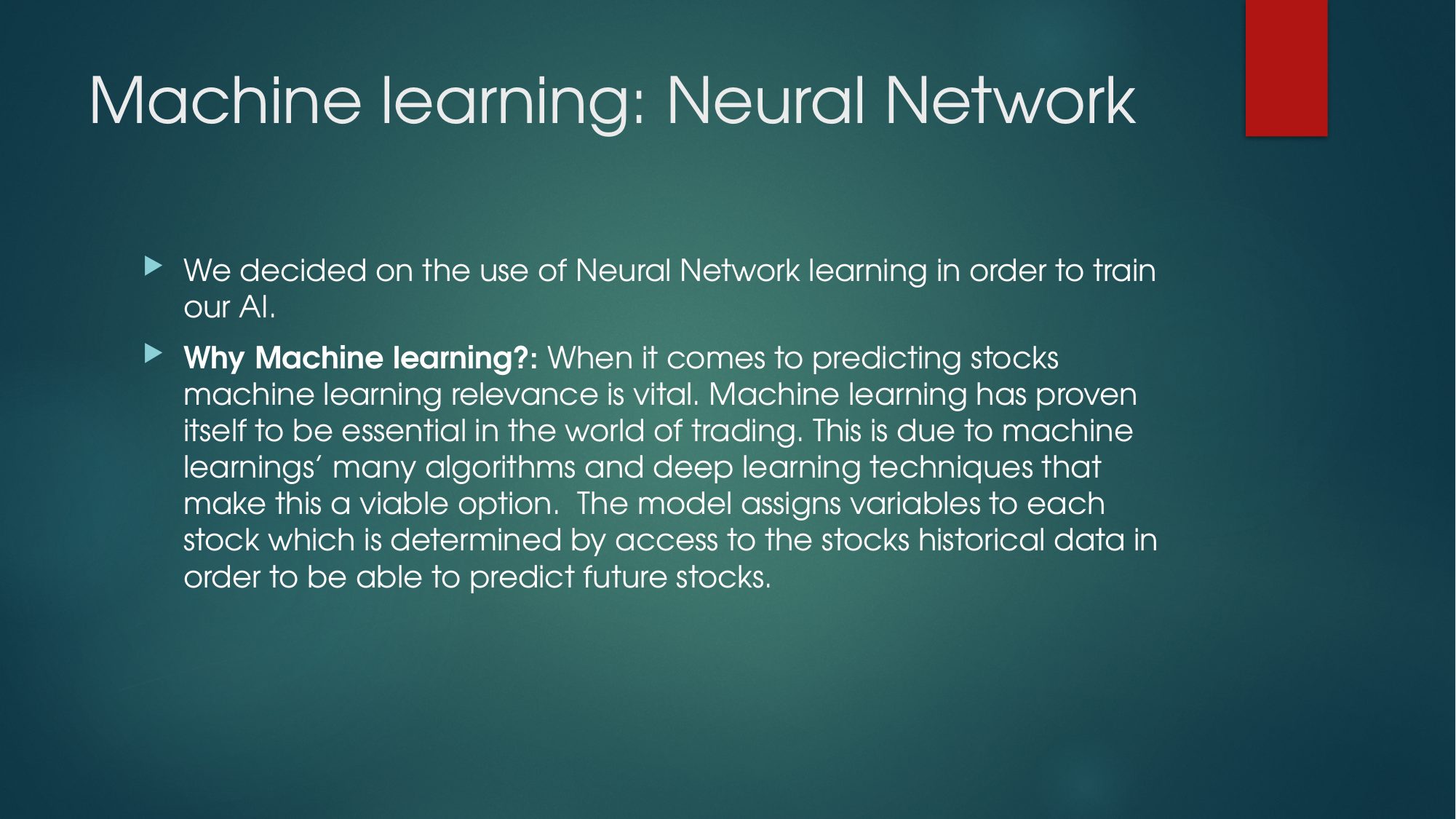

# Machine learning: Neural Network
We decided on the use of Neural Network learning in order to train our AI.
Why Machine learning?: When it comes to predicting stocks machine learning relevance is vital. Machine learning has proven itself to be essential in the world of trading. This is due to machine learnings’ many algorithms and deep learning techniques that make this a viable option.  The model assigns variables to each stock which is determined by access to the stocks historical data in order to be able to predict future stocks.